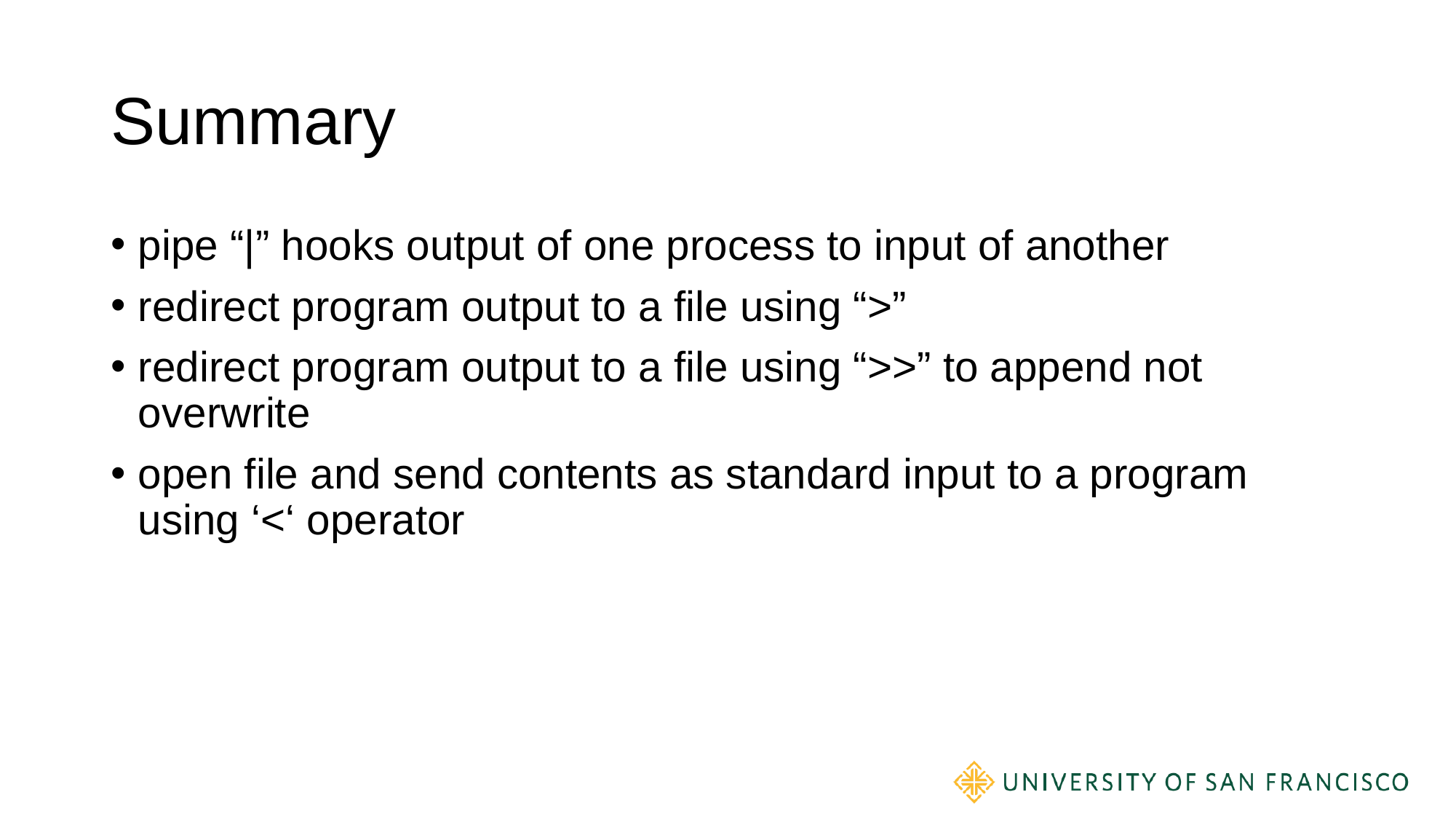

# Summary
pipe “|” hooks output of one process to input of another
redirect program output to a file using “>”
redirect program output to a file using “>>” to append not overwrite
open file and send contents as standard input to a program using ‘<‘ operator